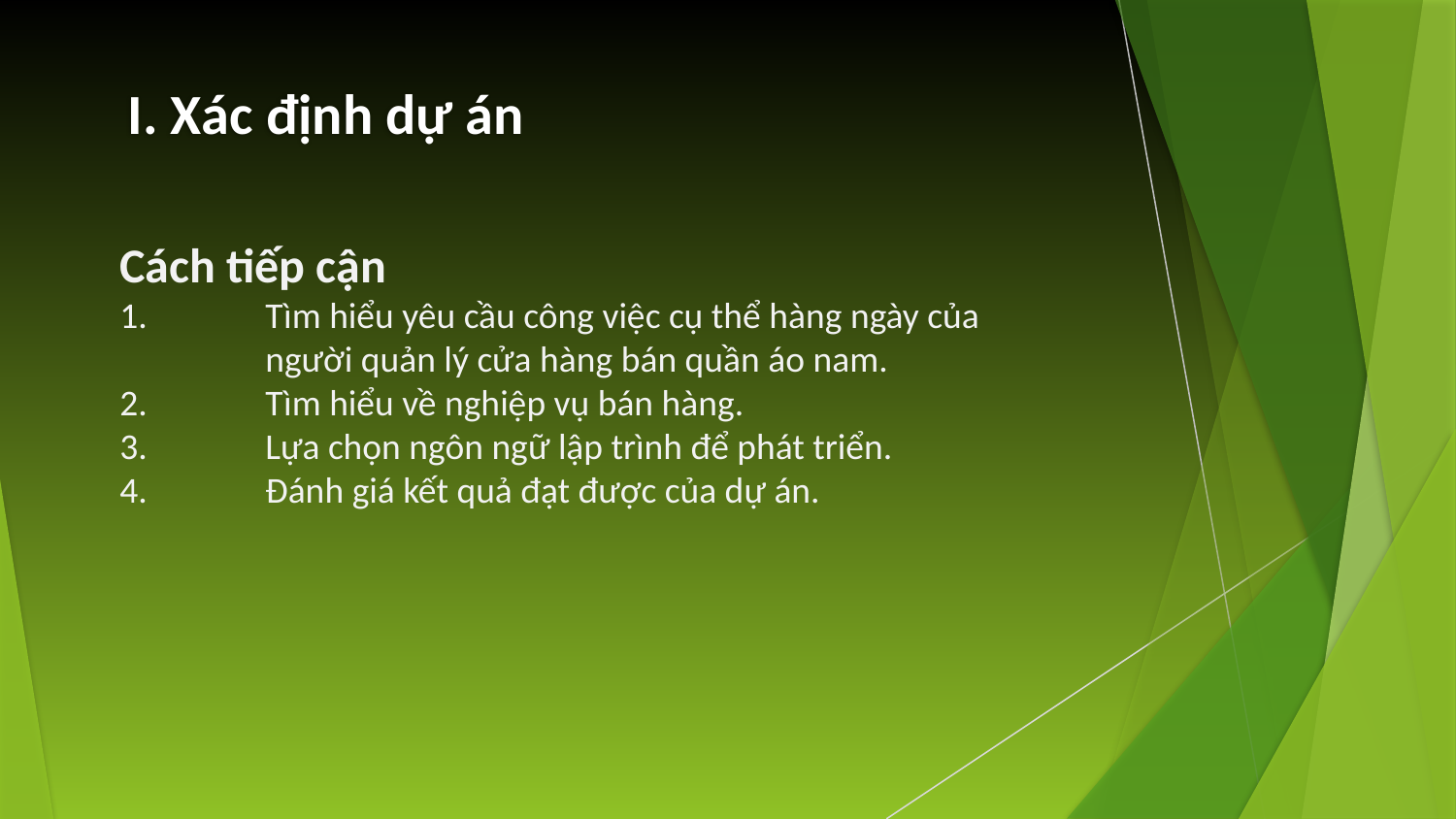

I. Xác định dự án
Cách tiếp cận
1.	Tìm hiểu yêu cầu công việc cụ thể hàng ngày của 	người quản lý cửa hàng bán quần áo nam.
2.	Tìm hiểu về nghiệp vụ bán hàng.
3.	Lựa chọn ngôn ngữ lập trình để phát triển.
4.	Đánh giá kết quả đạt được của dự án.